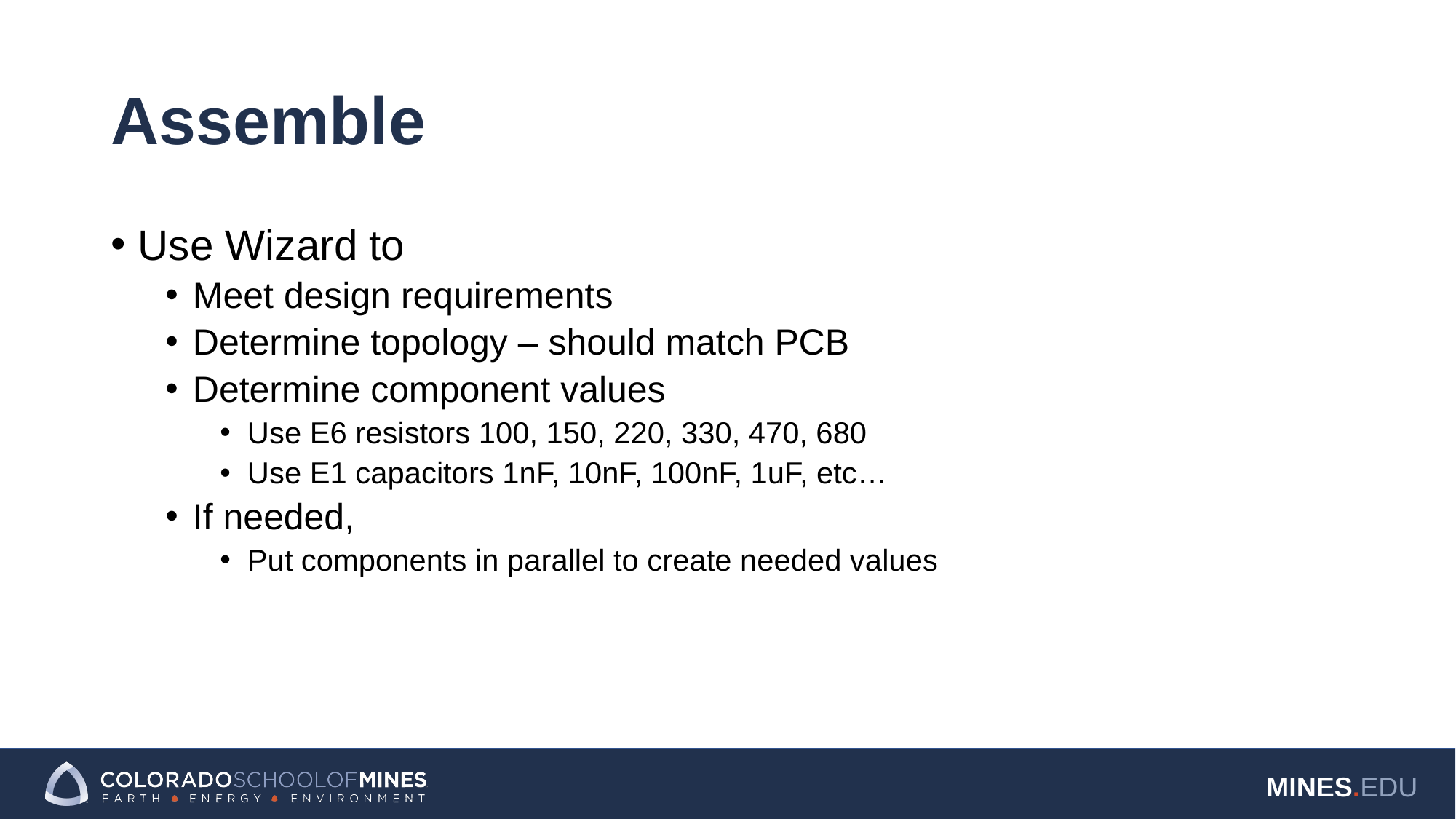

# Assemble
Use Wizard to
Meet design requirements
Determine topology – should match PCB
Determine component values
Use E6 resistors 100, 150, 220, 330, 470, 680
Use E1 capacitors 1nF, 10nF, 100nF, 1uF, etc…
If needed,
Put components in parallel to create needed values